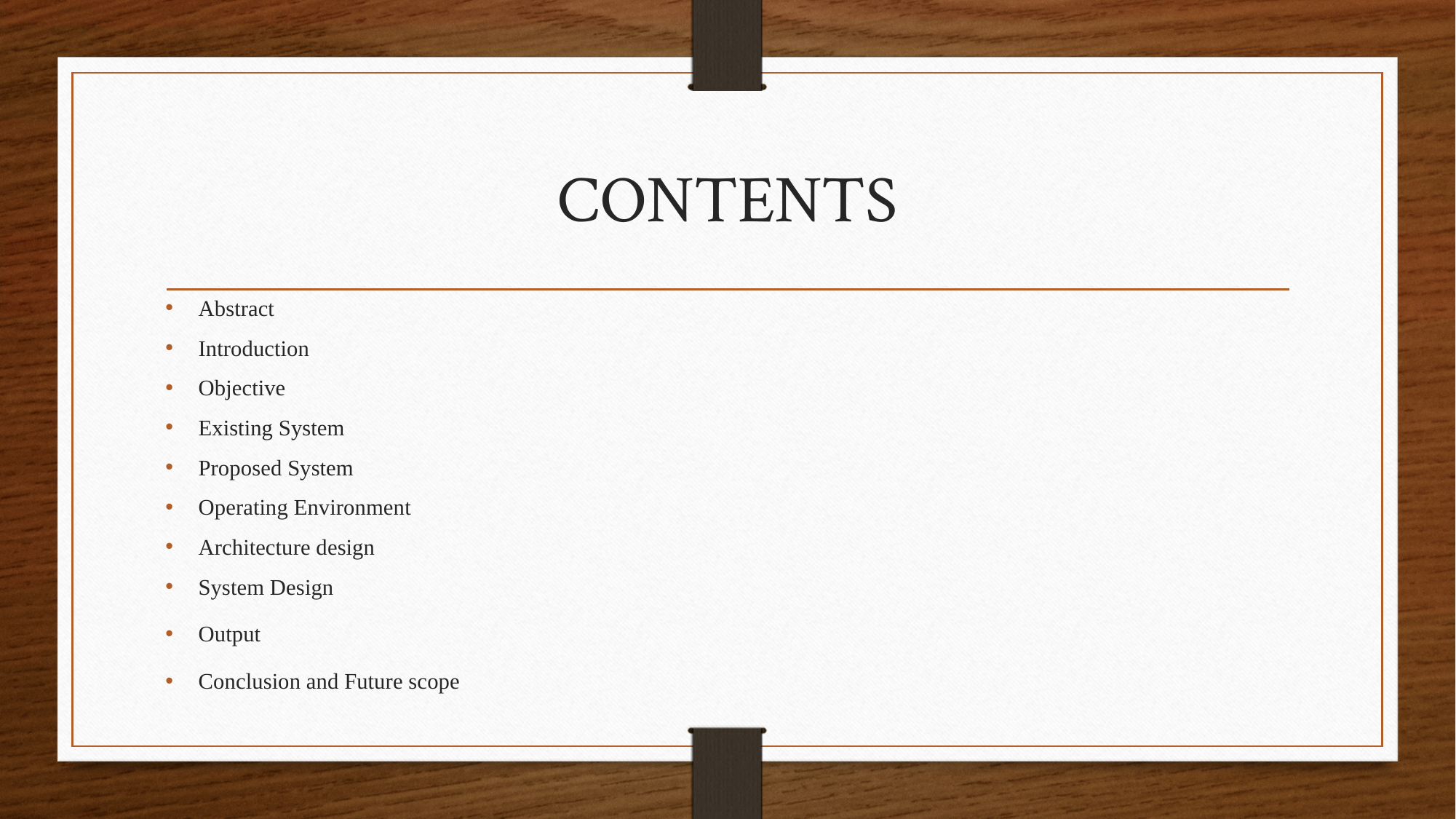

# CONTENTS
Abstract
Introduction
Objective
Existing System
Proposed System
Operating Environment
Architecture design
System Design
Output
Conclusion and Future scope